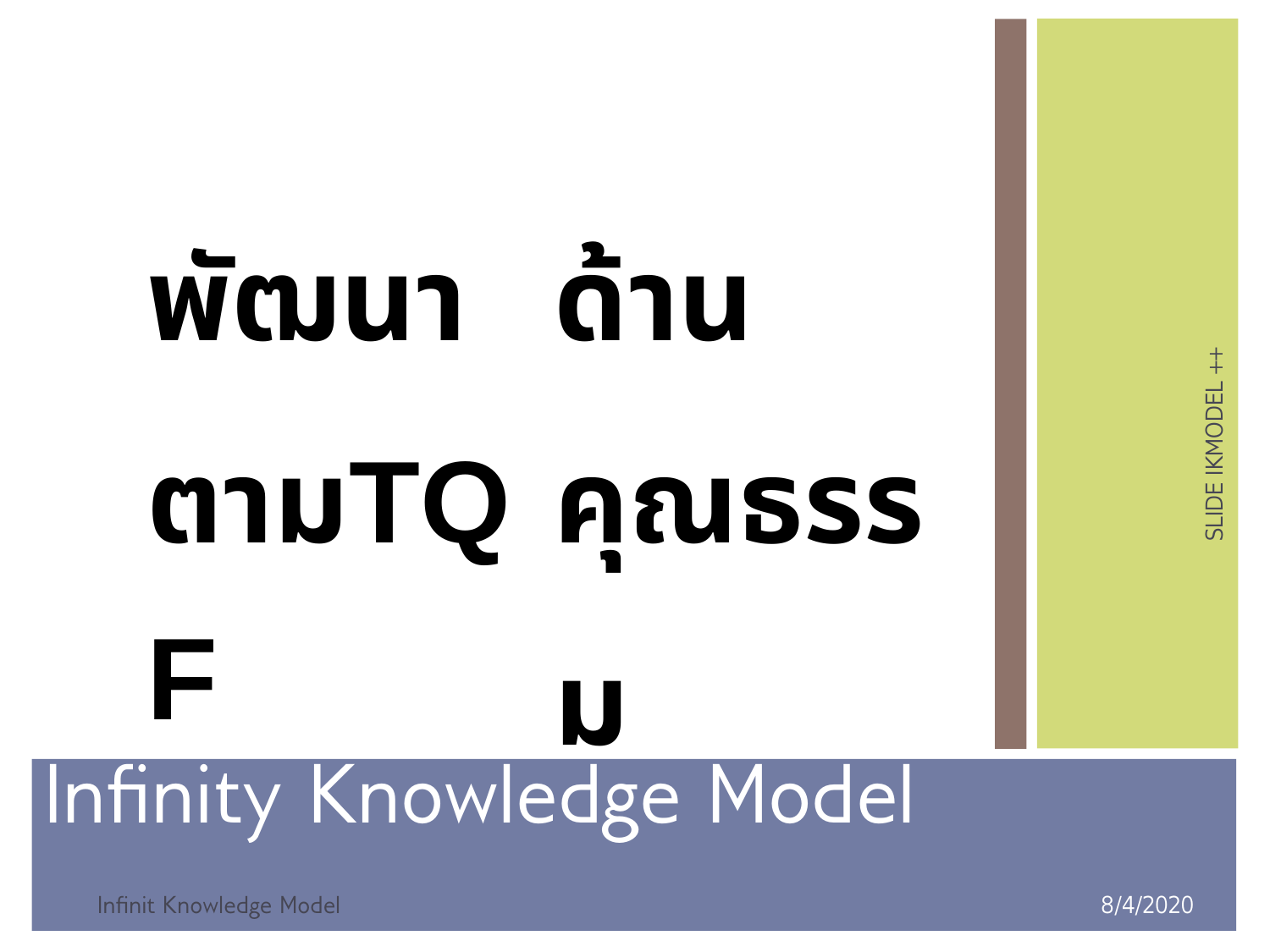

| พัฒนาตามTQF | ด้านคุณธรรม |
| --- | --- |

SLIDE IKMODEL ++
Infinity Knowledge Model

Infinit Knowledge Model
8/4/2020